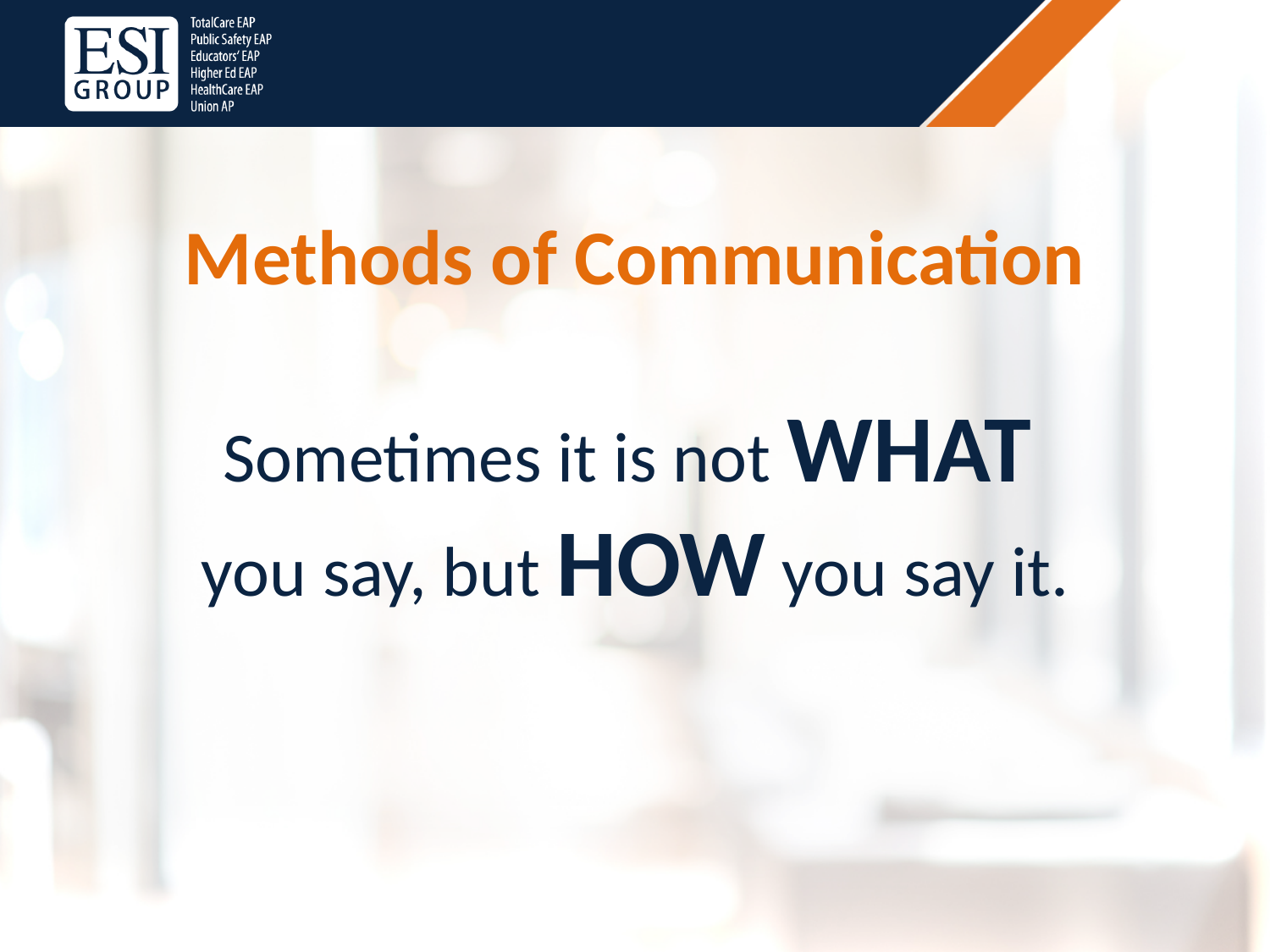

Methods of Communication
Sometimes it is not WHAT
you say, but HOW you say it.